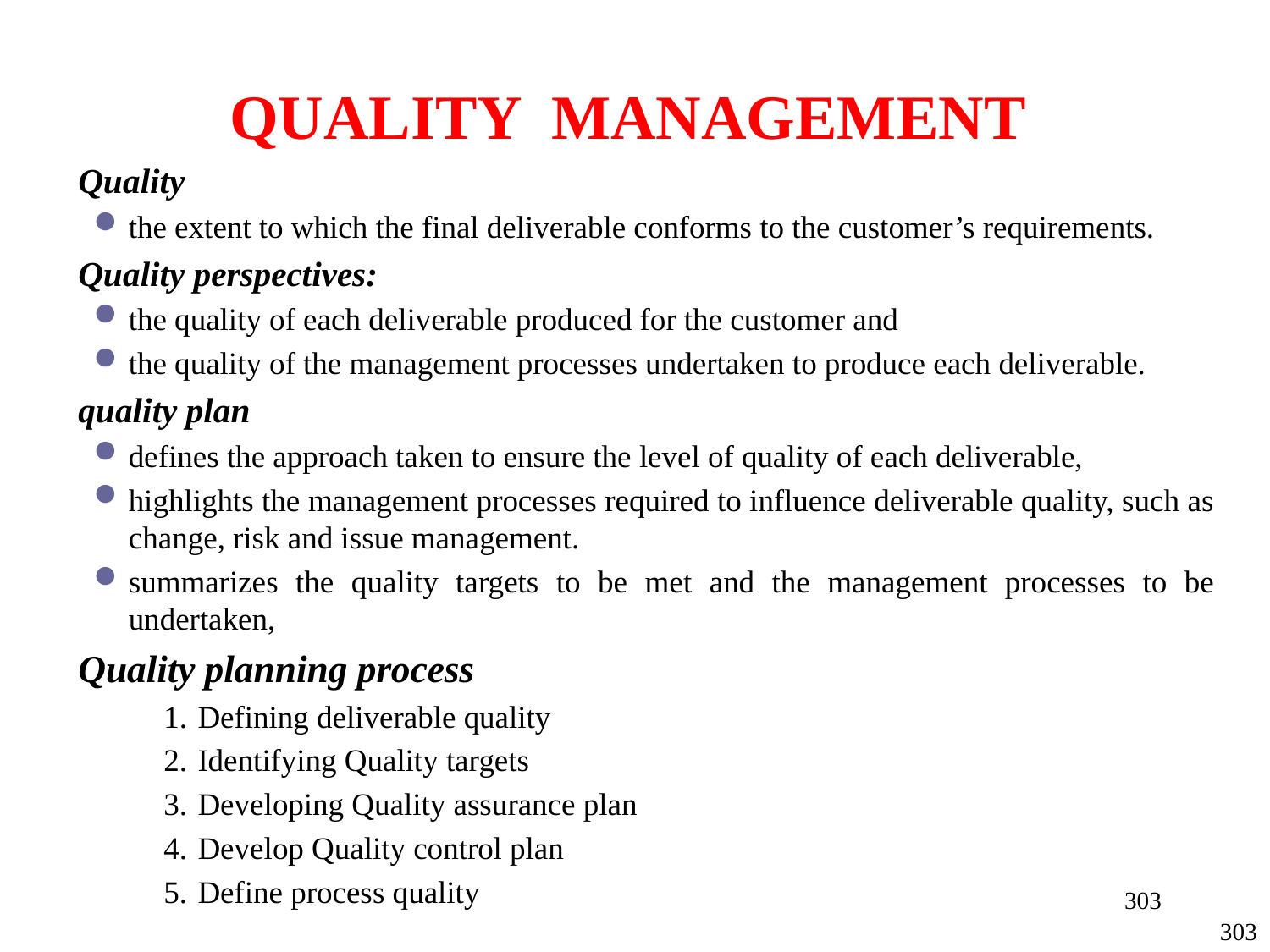

QUALITY  MANAGEMENT
	Quality
the extent to which the final deliverable conforms to the customer’s requirements.
	Quality perspectives:
the quality of each deliverable produced for the customer and
the quality of the management processes undertaken to produce each deliverable.
	quality plan
defines the approach taken to ensure the level of quality of each deliverable,
highlights the management processes required to influence deliverable quality, such as change, risk and issue management.
summarizes the quality targets to be met and the management processes to be undertaken,
	Quality planning process
1.	Defining deliverable quality
2.	Identifying Quality targets
3.	Developing Quality assurance plan
4.	Develop Quality control plan
5.	Define process quality
303

303